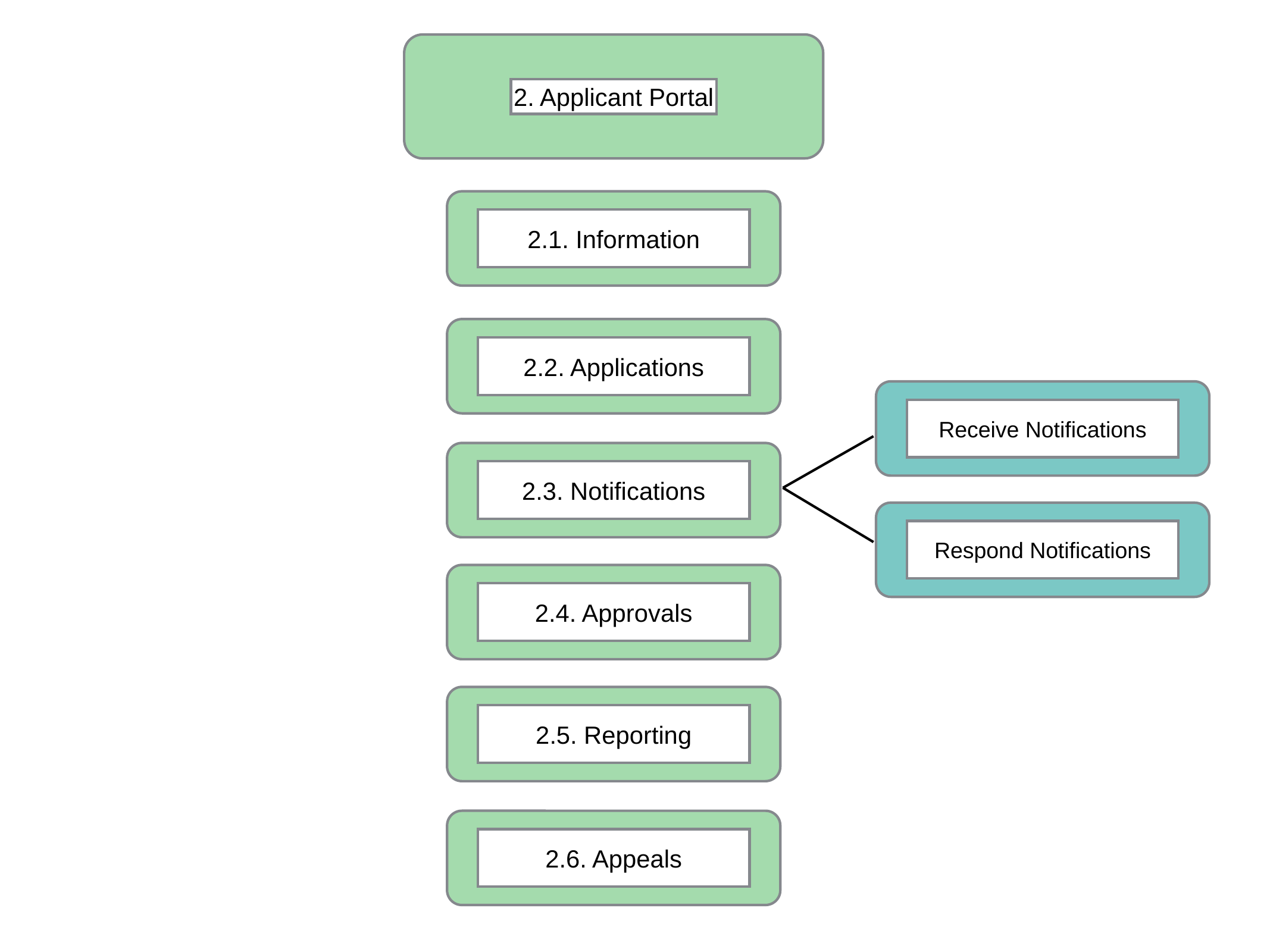

2. Applicant Portal

2.1. Information

2.2. Applications

Receive Notifications

2.3. Notifications

Respond Notifications

2.4. Approvals

2.5. Reporting

2.6. Appeals